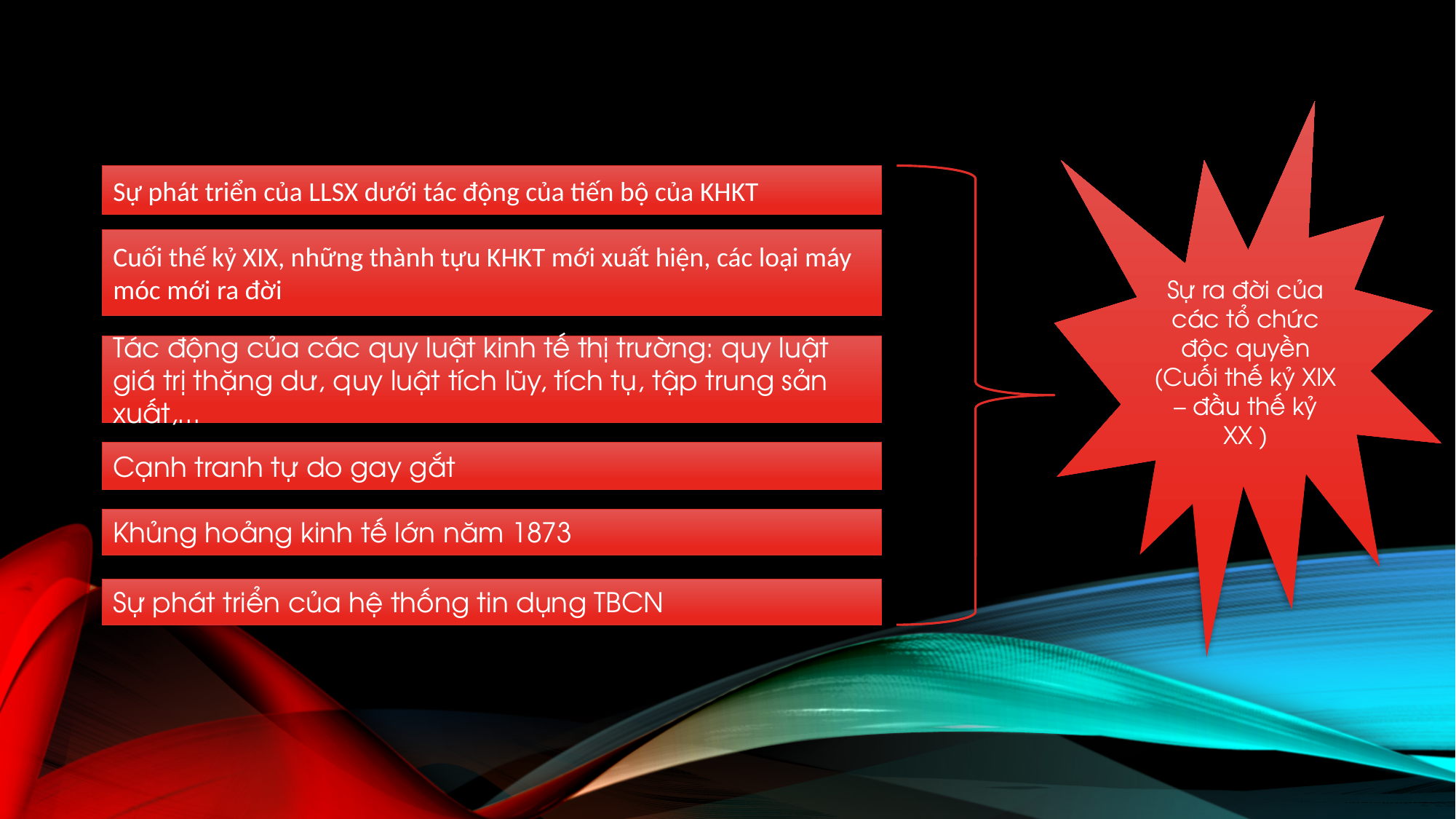

Sự ra đời của các tổ chức độc quyền
(Cuối thế kỷ XIX – đầu thế kỷ XX )
Sự phát triển của LLSX dưới tác động của tiến bộ của KHKT

Cuối thế kỷ XIX, những thành tựu KHKT mới xuất hiện, các loại máy móc mới ra đời
Tác động của các quy luật kinh tế thị trường: quy luật giá trị thặng dư, quy luật tích lũy, tích tụ, tập trung sản xuất,…
Cạnh tranh tự do gay gắt
Khủng hoảng kinh tế lớn năm 1873
Sự phát triển của hệ thống tin dụng TBCN